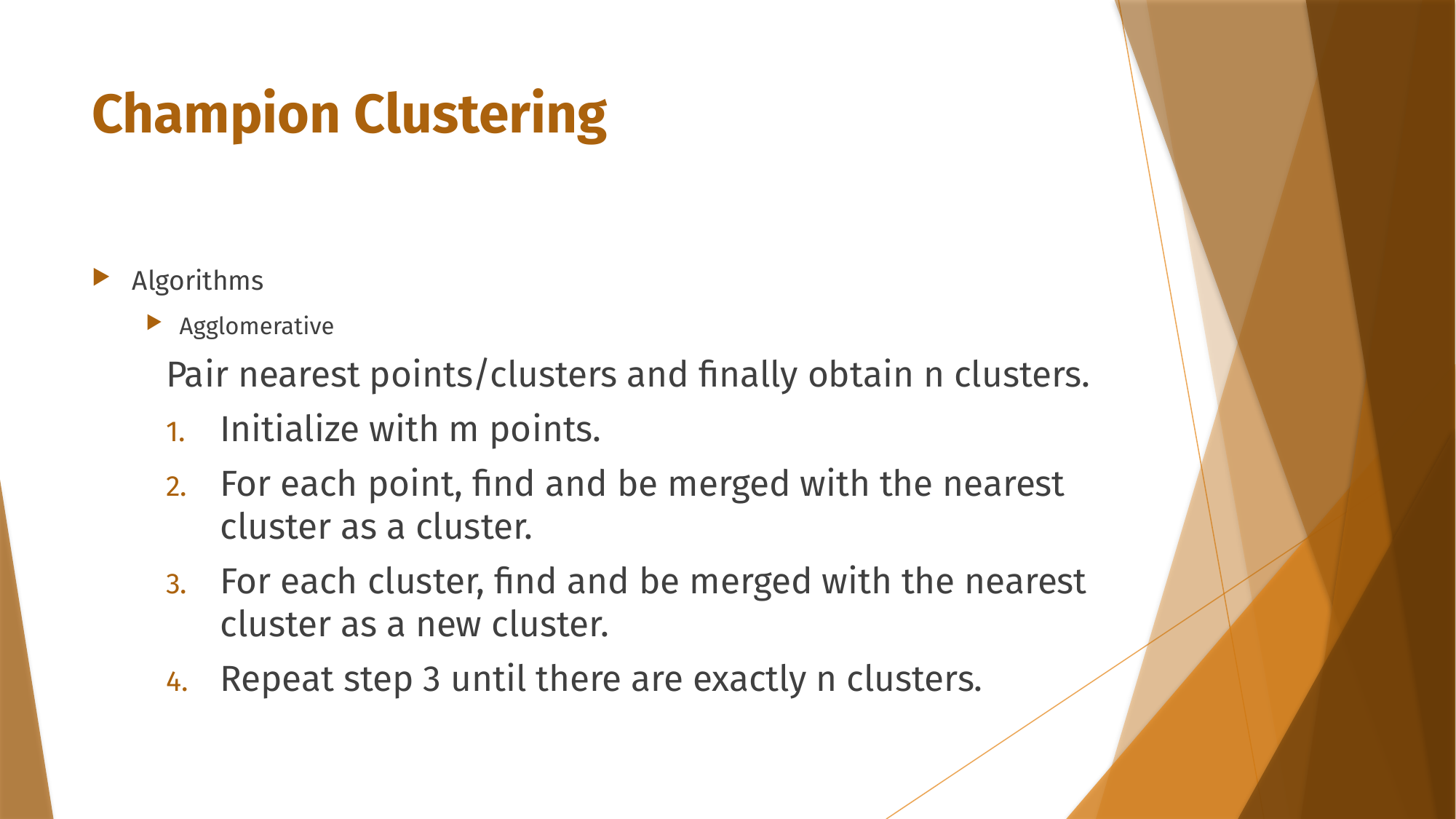

# Champion Clustering
Algorithms
Agglomerative
Pair nearest points/clusters and finally obtain n clusters.
Initialize with m points.
For each point, find and be merged with the nearest cluster as a cluster.
For each cluster, find and be merged with the nearest cluster as a new cluster.
Repeat step 3 until there are exactly n clusters.